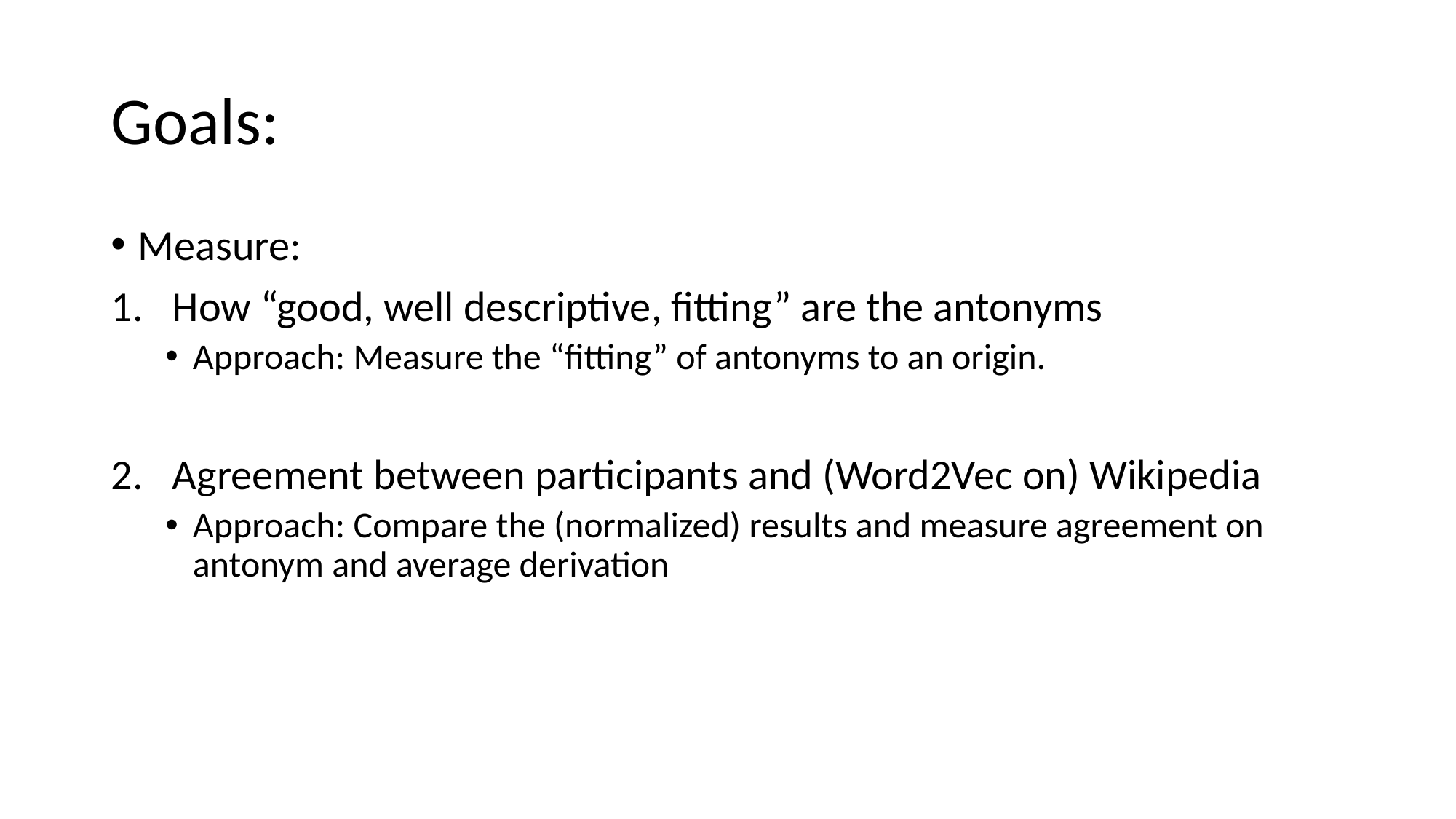

# Goals:
Measure:
How “good, well descriptive, fitting” are the antonyms
Approach: Measure the “fitting” of antonyms to an origin.

Agreement between participants and (Word2Vec on) Wikipedia
Approach: Compare the (normalized) results and measure agreement on antonym and average derivation